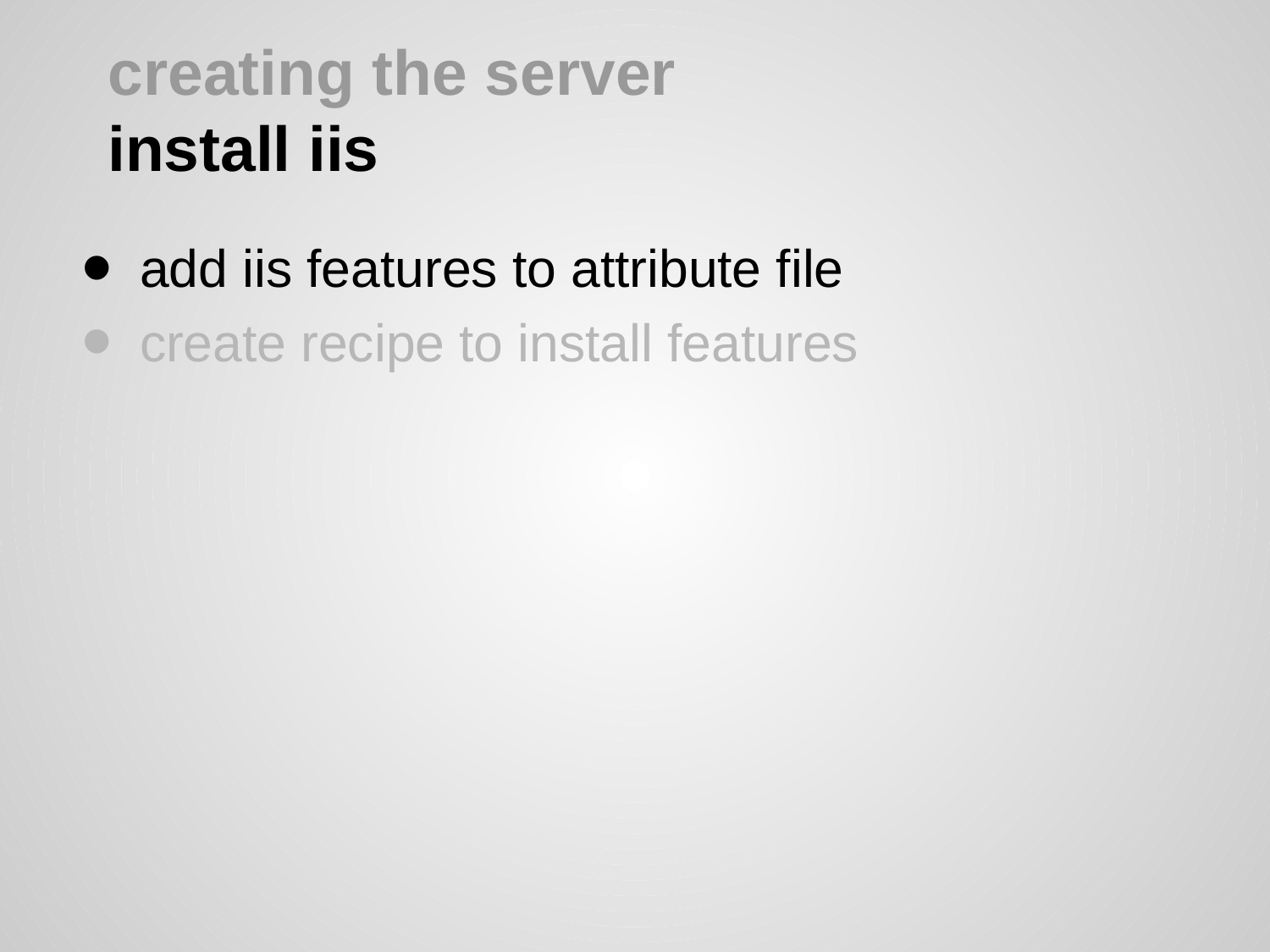

# creating the server
install iis
add iis features to attribute file
create recipe to install features